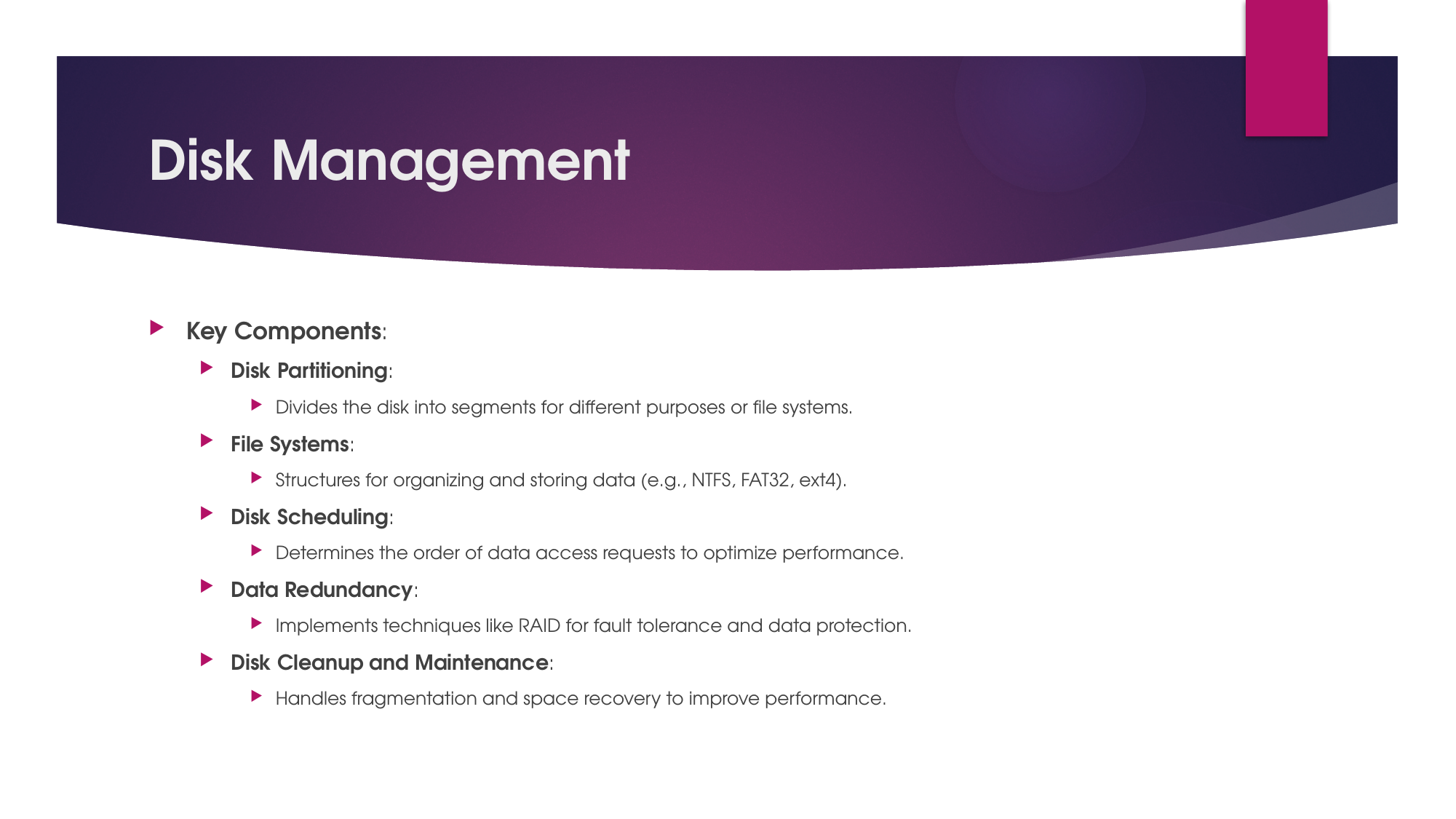

# Disk Management
Key Components:
Disk Partitioning:
Divides the disk into segments for different purposes or file systems.
File Systems:
Structures for organizing and storing data (e.g., NTFS, FAT32, ext4).
Disk Scheduling:
Determines the order of data access requests to optimize performance.
Data Redundancy:
Implements techniques like RAID for fault tolerance and data protection.
Disk Cleanup and Maintenance:
Handles fragmentation and space recovery to improve performance.